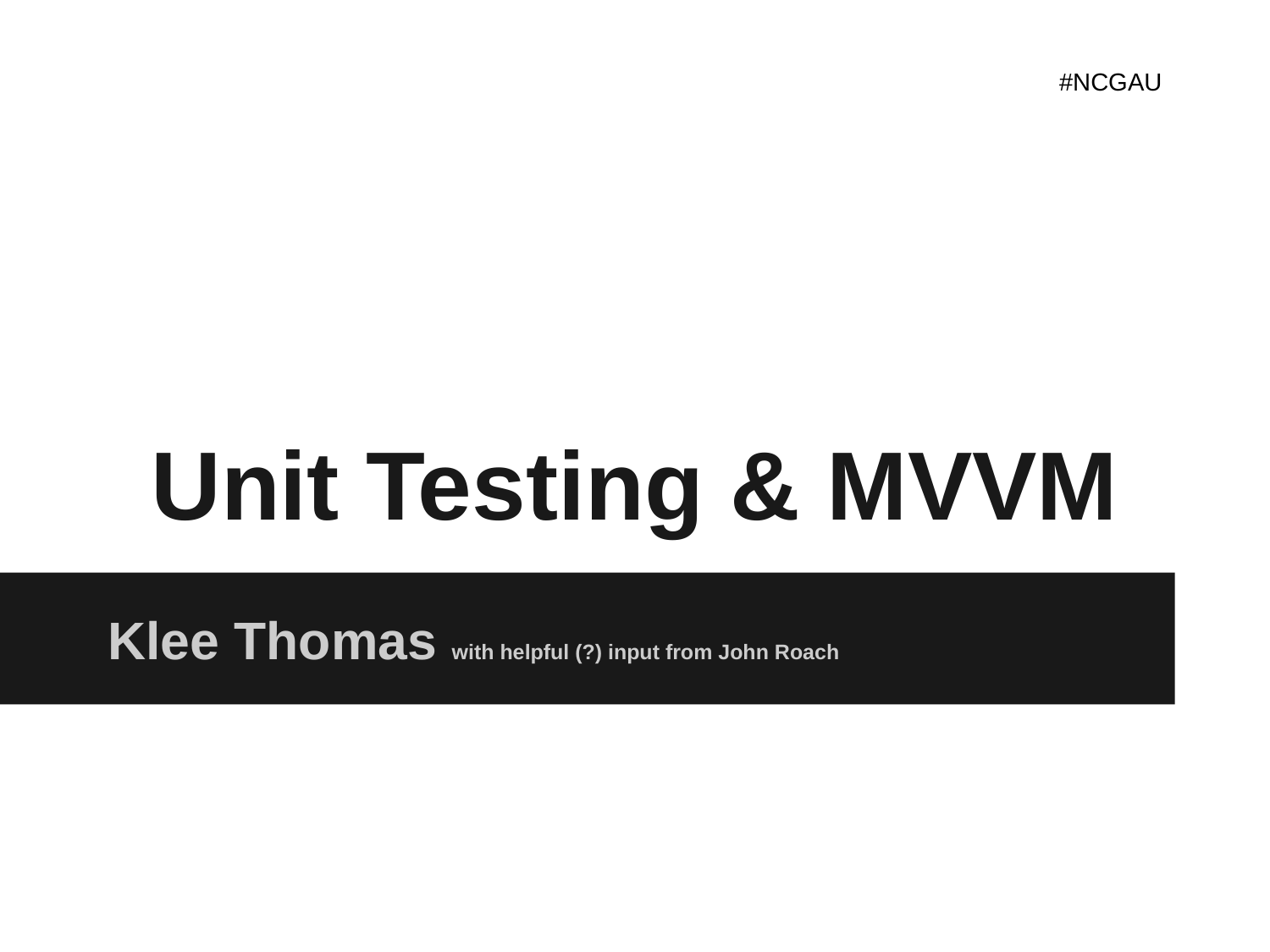

#NCGAU
# Unit Testing & MVVM
Klee Thomas with helpful (?) input from John Roach